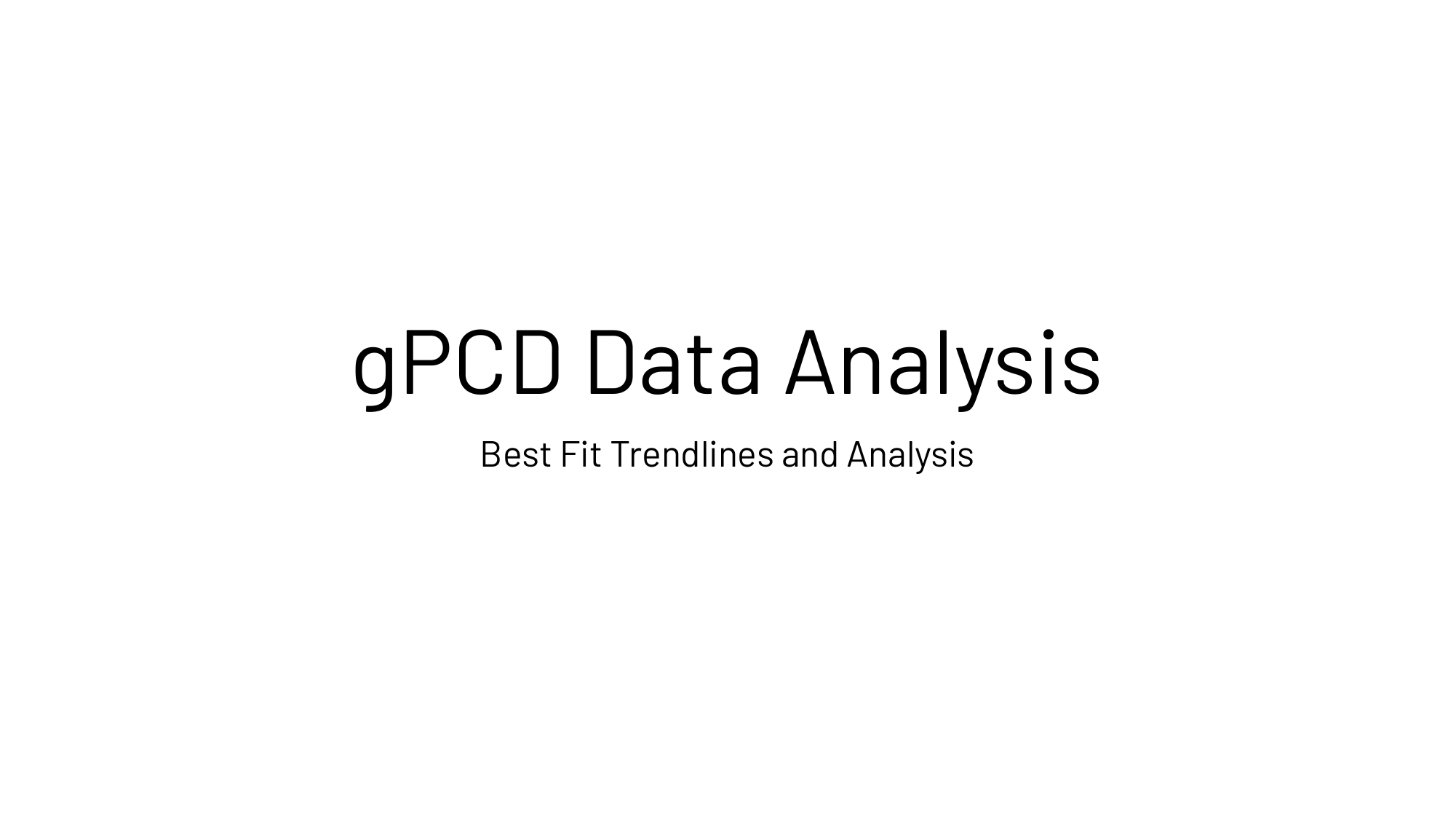

# gPCD Data Analysis
Best Fit Trendlines and Analysis